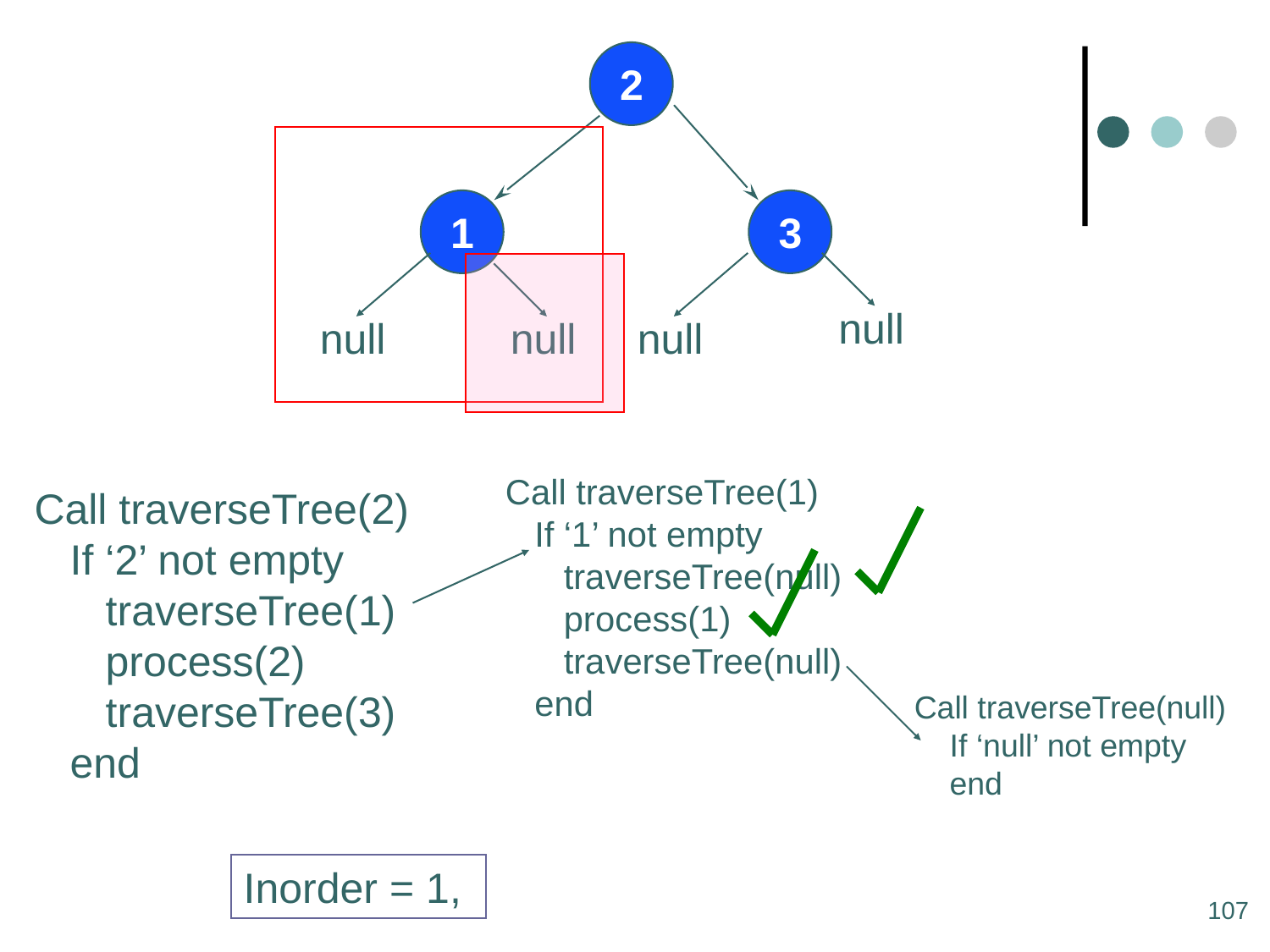

2

Call traverseTree(1)
   If ‘1’ not empty
      traverseTree(null)
      process(1)
      traverseTree(null)
   end

1
3

Call traverseTree(null)
    If ‘null’ not empty
    end

null
null
null
null
Call traverseTree(2)
   If ‘2’ not empty
      traverseTree(1)
      process(2)
      traverseTree(3)
   end

Inorder = 1,
107